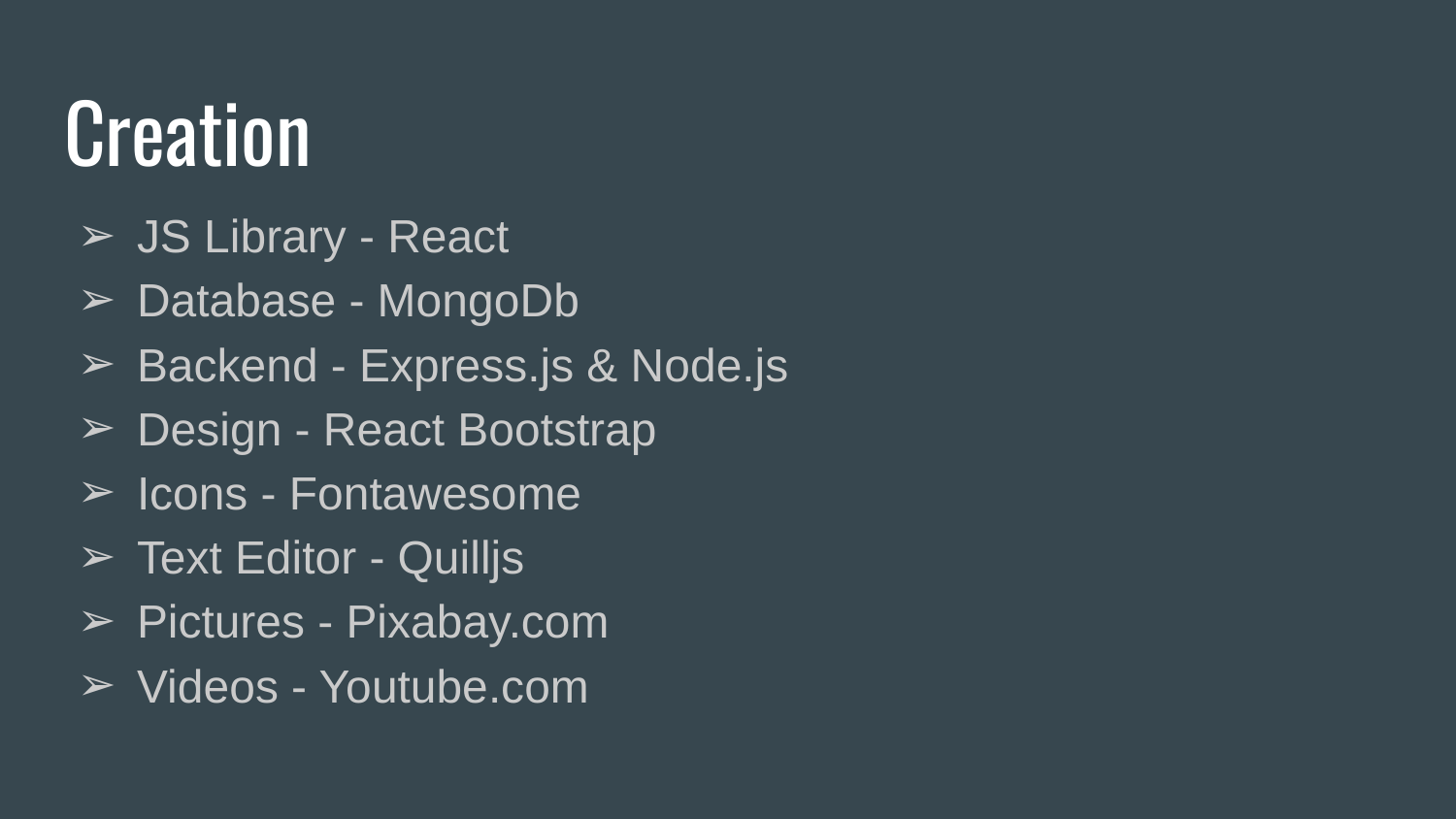

# Creation
JS Library - React
Database - MongoDb
Backend - Express.js & Node.js
Design - React Bootstrap
Icons - Fontawesome
Text Editor - Quilljs
Pictures - Pixabay.com
Videos - Youtube.com